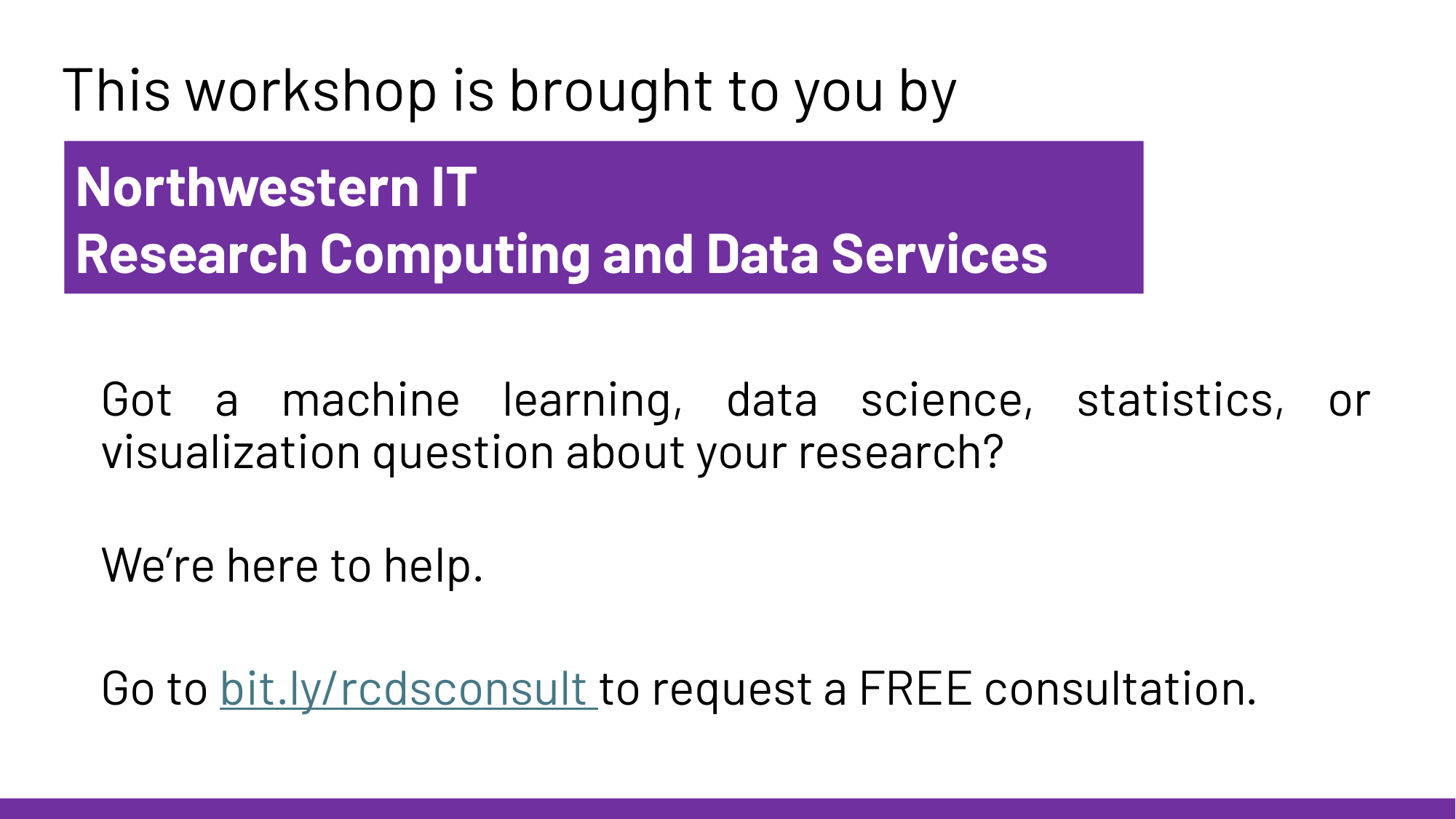

# This workshop is brought to you by
Northwestern IT 
Research Computing and Data Services
Got a machine learning, data science, statistics, or visualization question about your research?
 
We’re here to help.

Go to bit.ly/rcdsconsult to request a FREE consultation.